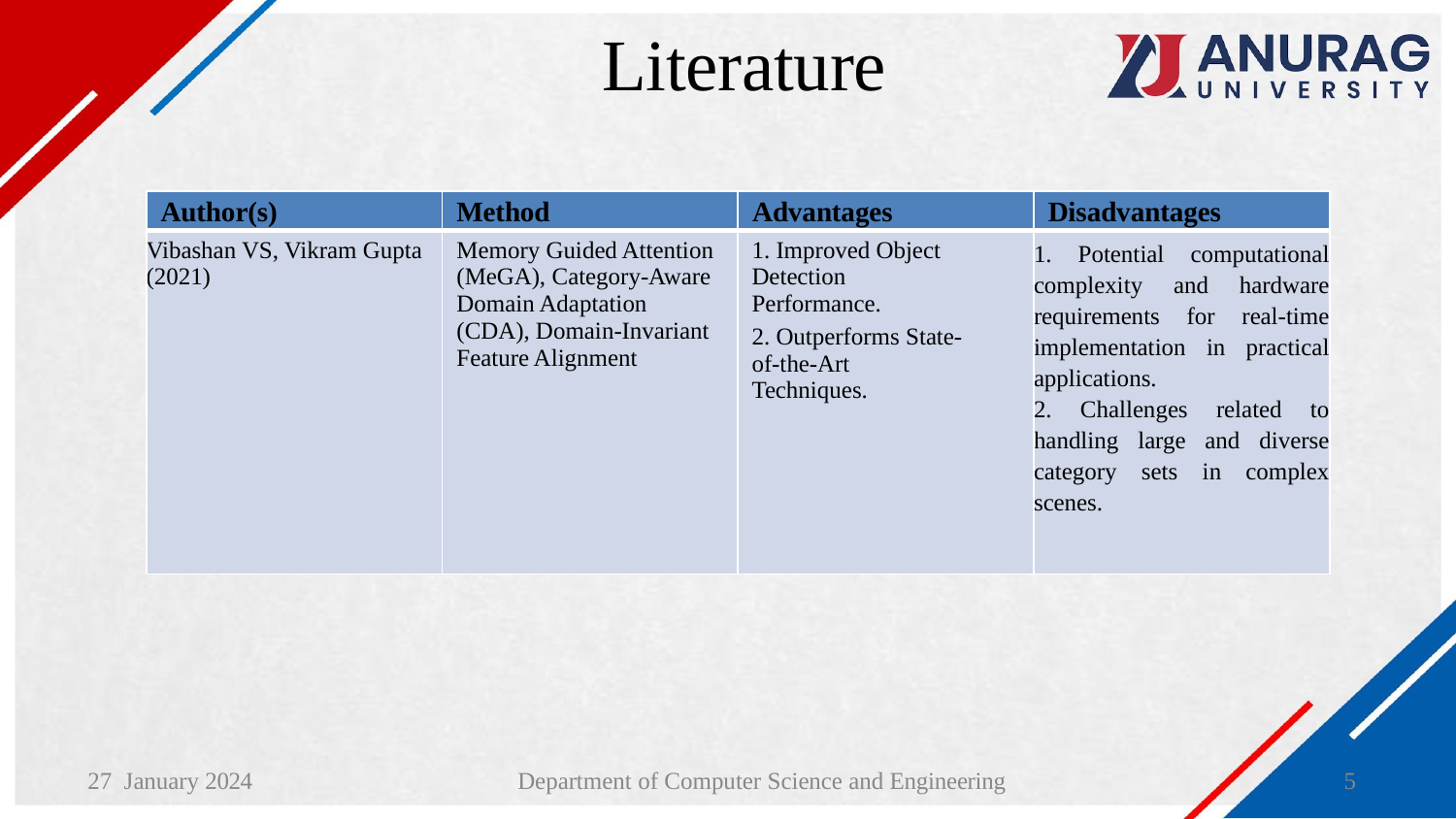

# Literature
| Author(s) | Method | Advantages | Disadvantages |
| --- | --- | --- | --- |
| Vibashan VS, Vikram Gupta (2021) | Memory Guided Attention (MeGA), Category-Aware Domain Adaptation (CDA), Domain-Invariant Feature Alignment | 1. Improved Object Detection Performance. 2. Outperforms State-of-the-Art Techniques. | 1. Potential computational complexity and hardware requirements for real-time implementation in practical applications. 2. Challenges related to handling large and diverse category sets in complex scenes. |
27 January 2024
5
Department of Computer Science and Engineering